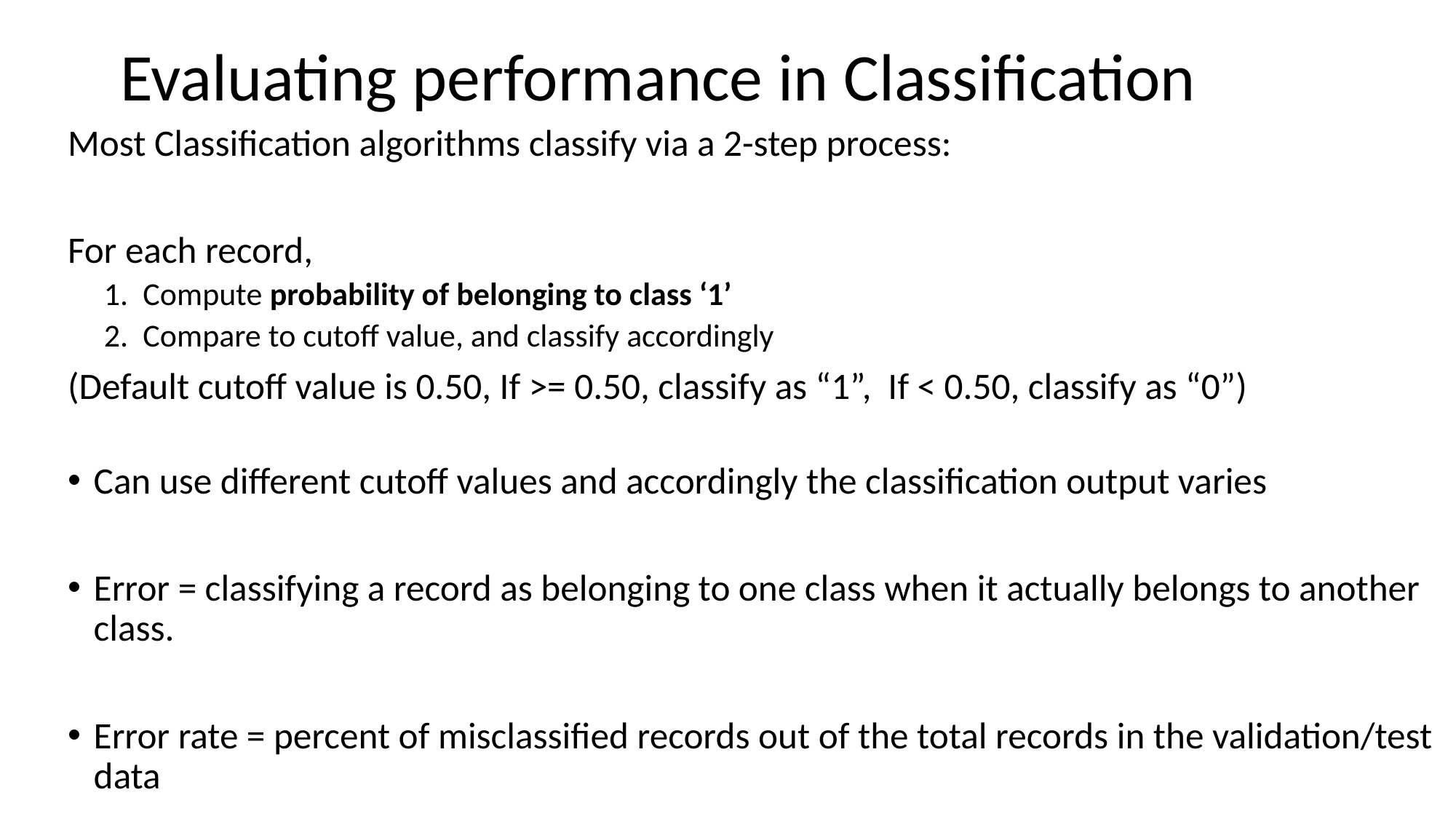

# Evaluating performance in Classification
Most Classification algorithms classify via a 2-step process:

For each record,
Compute probability of belonging to class ‘1’
Compare to cutoff value, and classify accordingly
(Default cutoff value is 0.50, If >= 0.50, classify as “1”,  If < 0.50, classify as “0”)

Can use different cutoff values and accordingly the classification output varies

Error = classifying a record as belonging to one class when it actually belongs to another class.

Error rate = percent of misclassified records out of the total records in the validation/test data